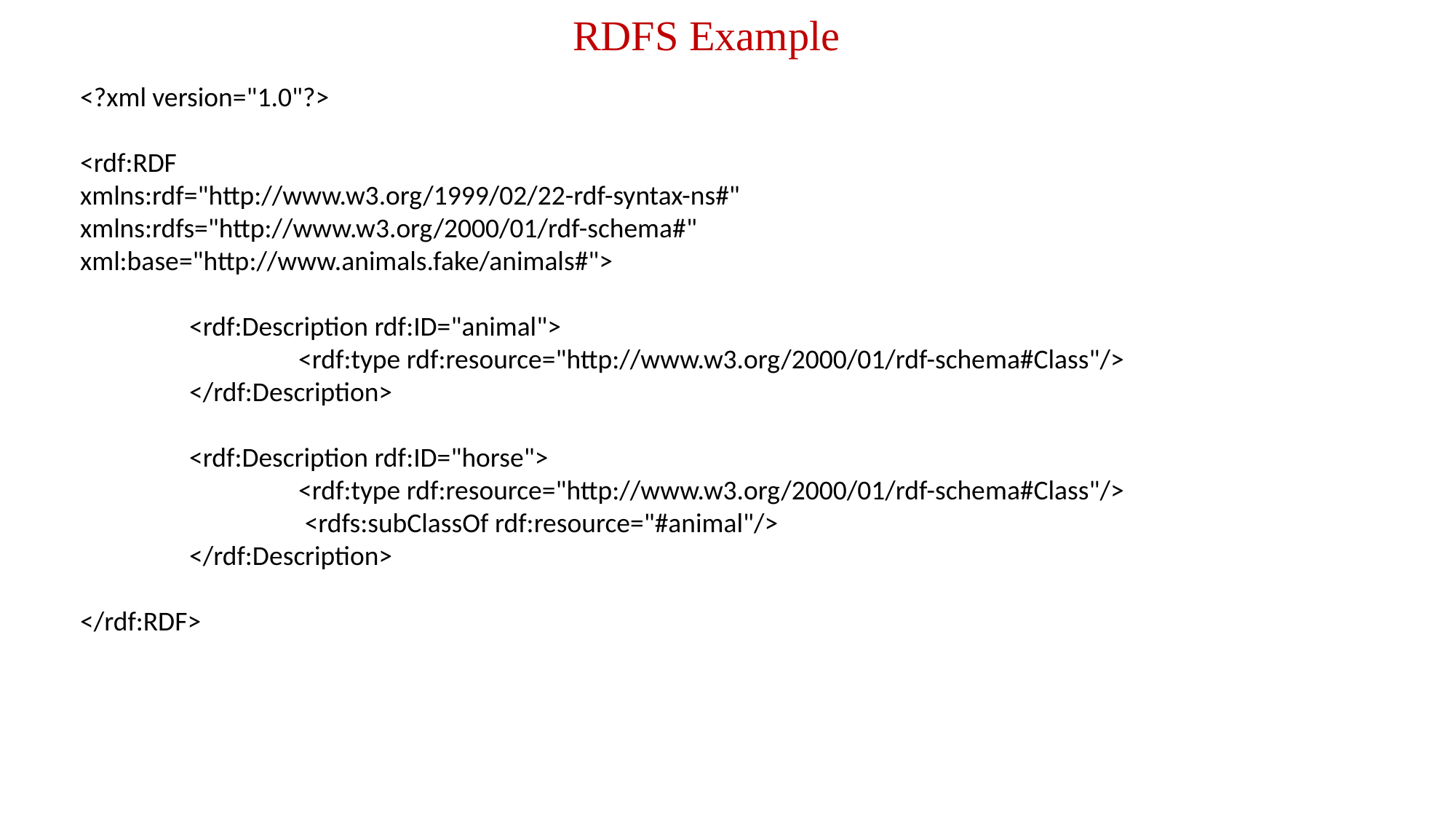

RDFS Example
<?xml version="1.0"?>

<rdf:RDF
xmlns:rdf="http://www.w3.org/1999/02/22-rdf-syntax-ns#"
xmlns:rdfs="http://www.w3.org/2000/01/rdf-schema#"
xml:base="http://www.animals.fake/animals#">

	<rdf:Description rdf:ID="animal">
  		<rdf:type rdf:resource="http://www.w3.org/2000/01/rdf-schema#Class"/>
	</rdf:Description>

	<rdf:Description rdf:ID="horse">
  		<rdf:type rdf:resource="http://www.w3.org/2000/01/rdf-schema#Class"/>
 		 <rdfs:subClassOf rdf:resource="#animal"/>
	</rdf:Description>

</rdf:RDF>